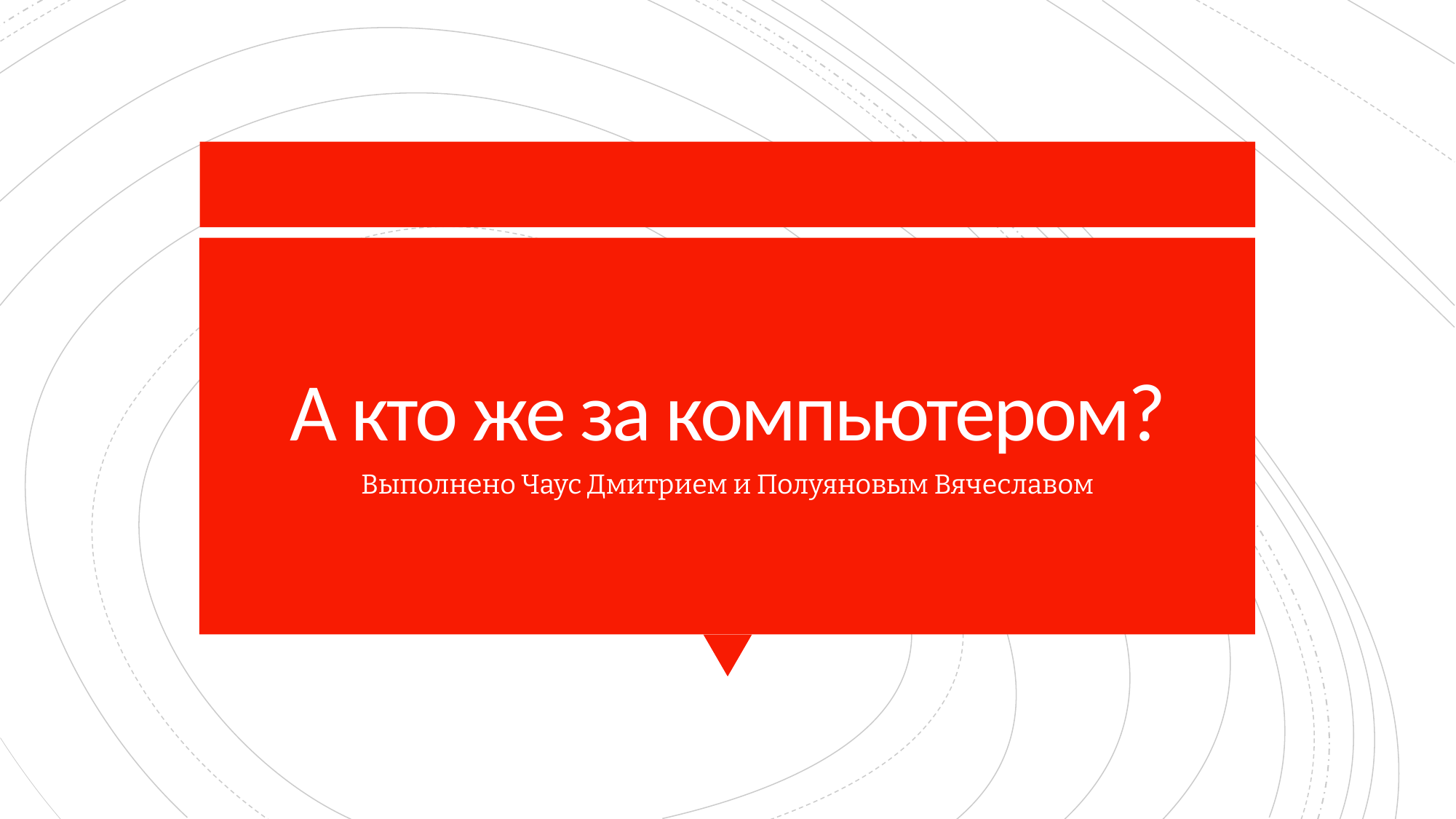

# А кто же за компьютером?
Выполнено Чаус Дмитрием и Полуяновым Вячеславом